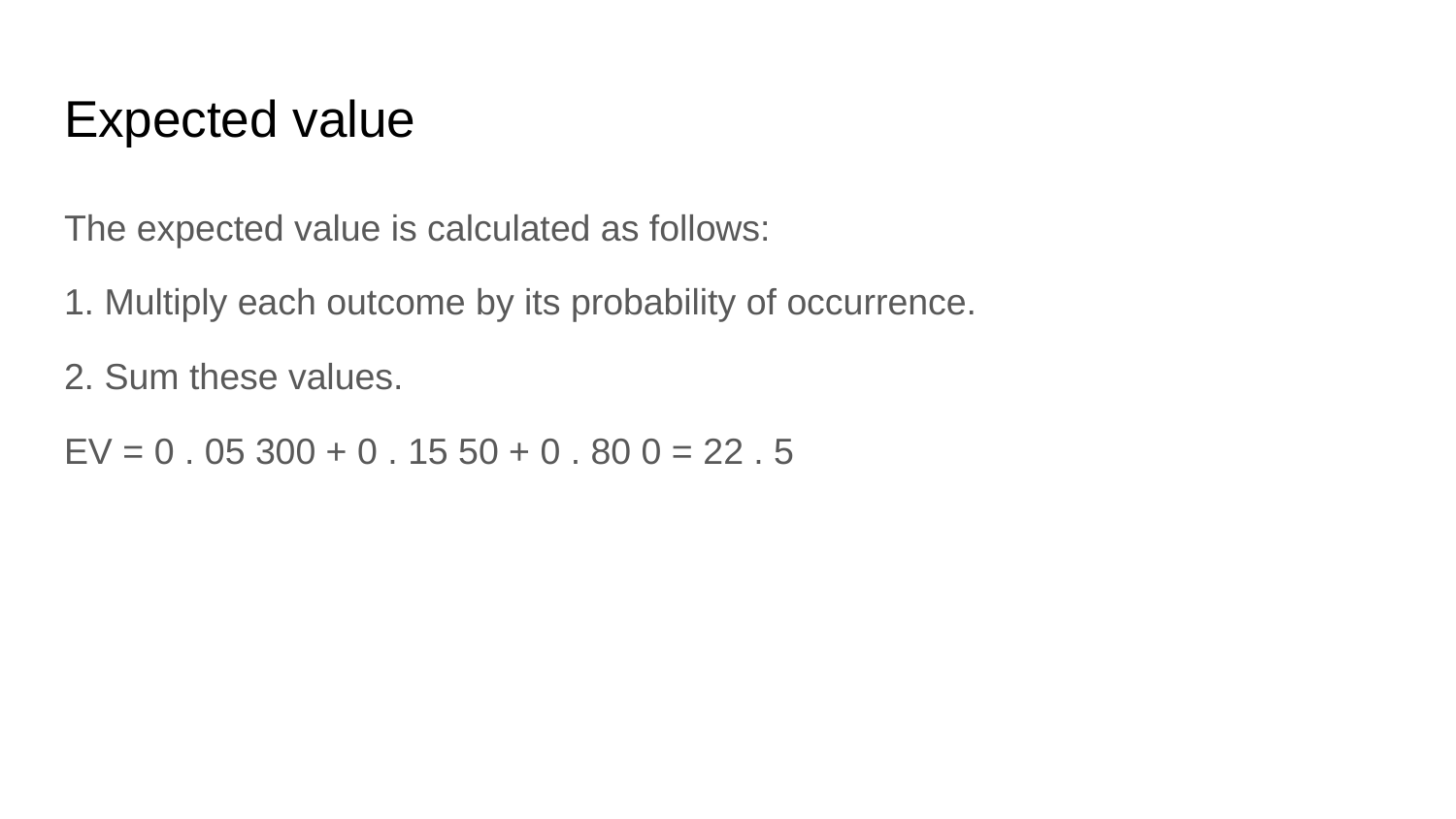

# Expected value
The expected value is calculated as follows:
1. Multiply each outcome by its probability of occurrence.
2. Sum these values.
EV = 0 . 05 300 + 0 . 15 50 + 0 . 80 0 = 22 . 5